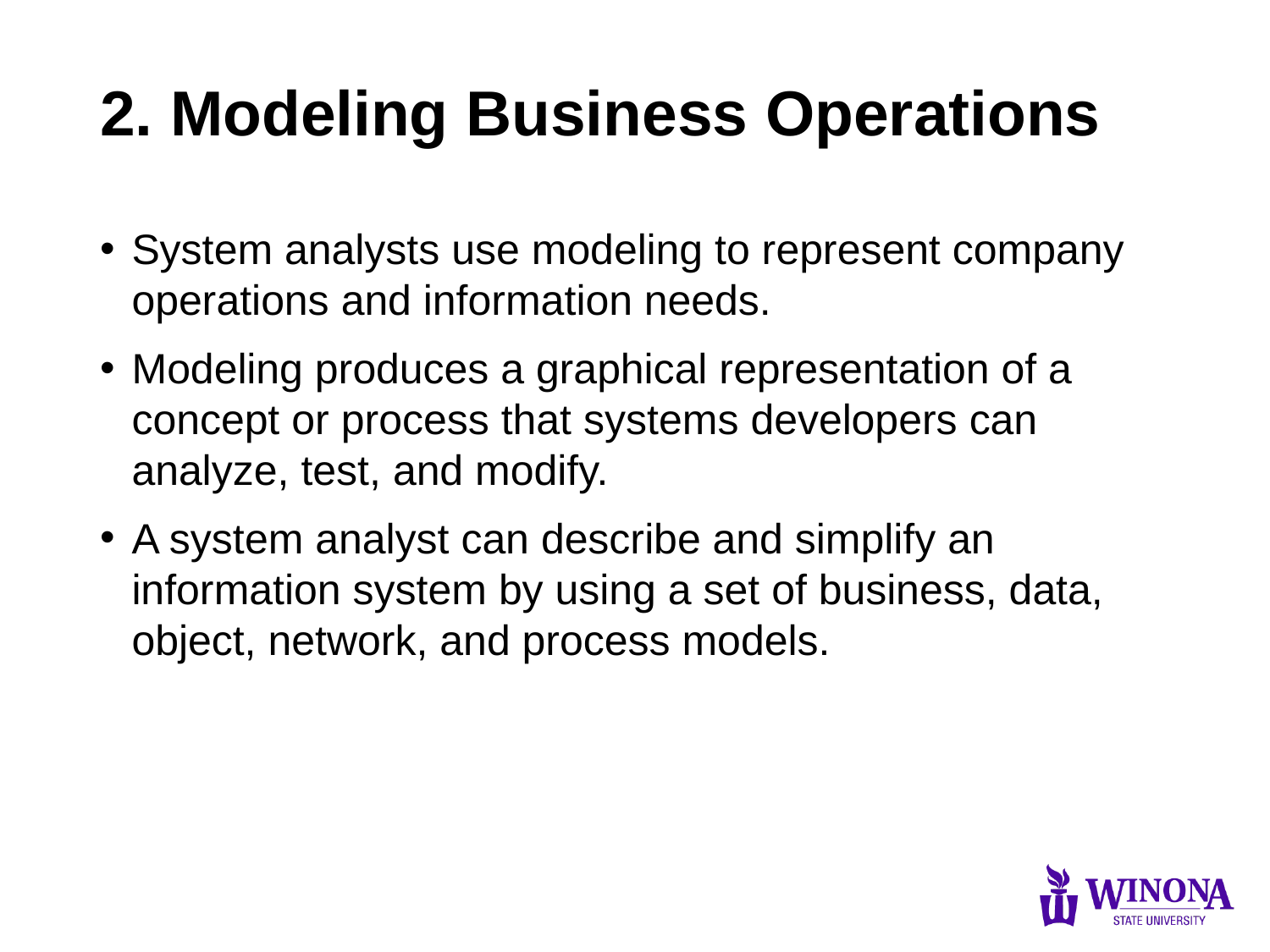

# 2. Modeling Business Operations
System analysts use modeling to represent company operations and information needs.
Modeling produces a graphical representation of a concept or process that systems developers can analyze, test, and modify.
A system analyst can describe and simplify an information system by using a set of business, data, object, network, and process models.